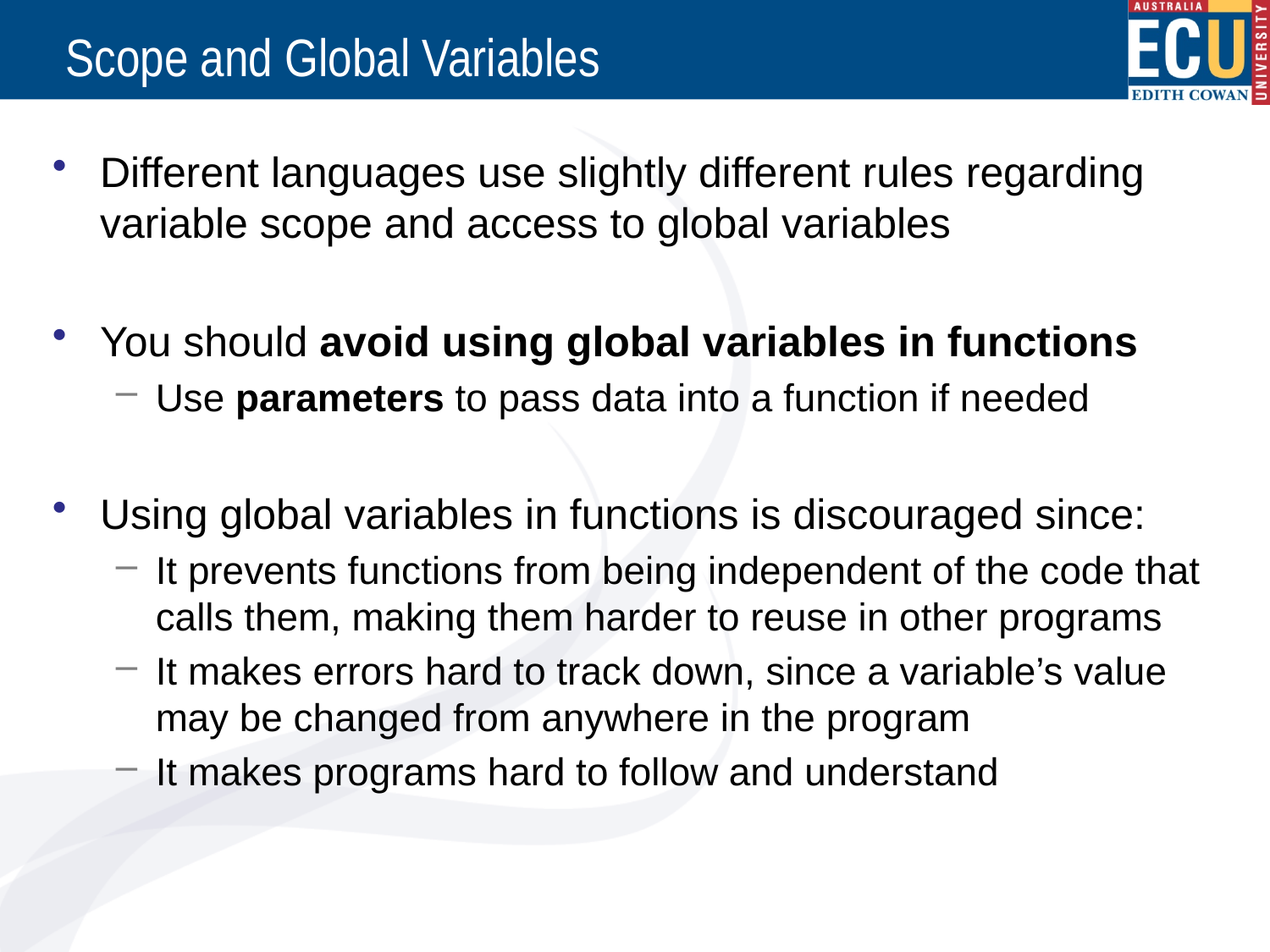

# Scope and Global Variables
Different languages use slightly different rules regarding variable scope and access to global variables

You should avoid using global variables in functions
Use parameters to pass data into a function if needed

Using global variables in functions is discouraged since:
It prevents functions from being independent of the code that calls them, making them harder to reuse in other programs
It makes errors hard to track down, since a variable’s value may be changed from anywhere in the program
It makes programs hard to follow and understand